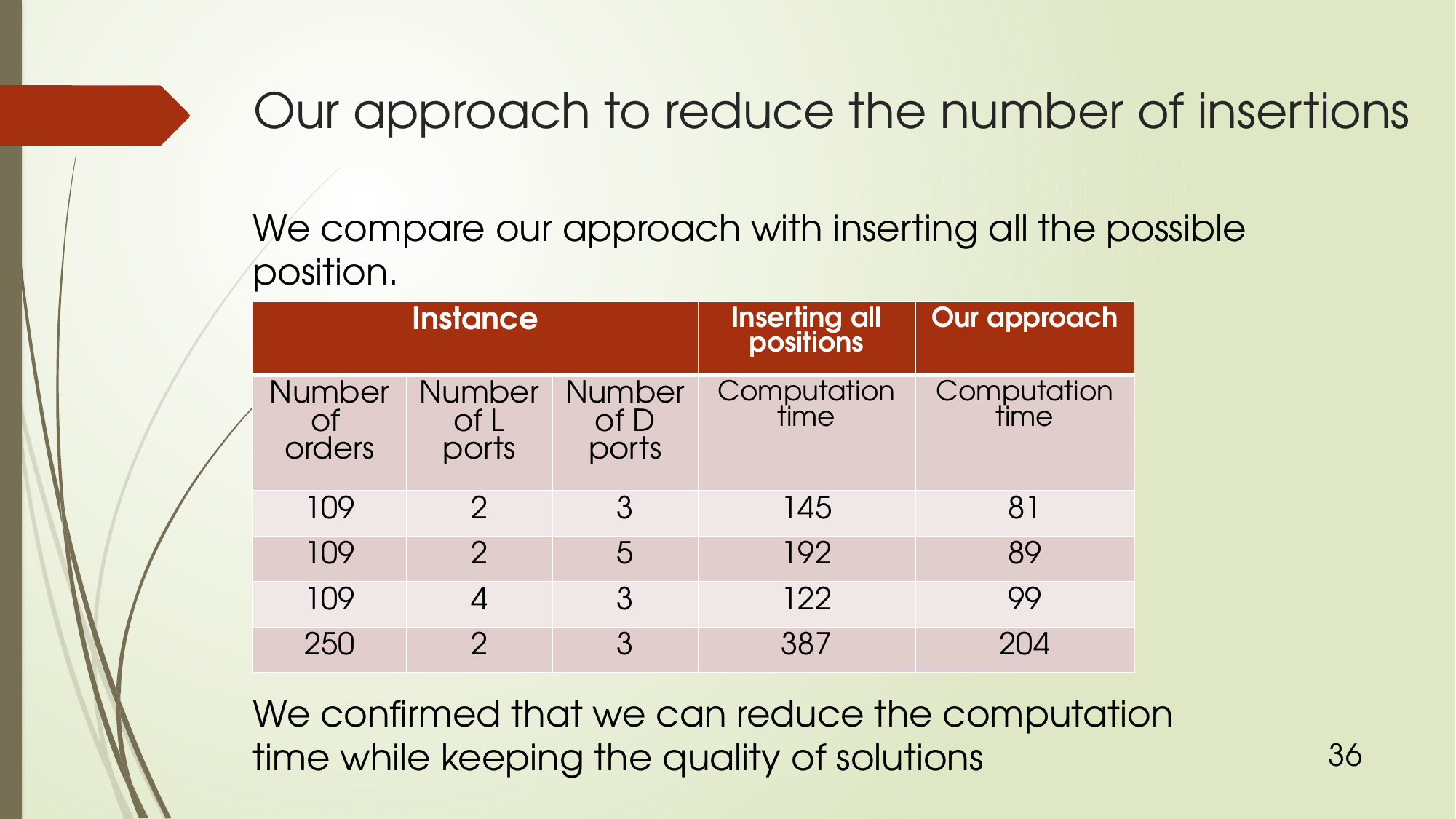

# Our approach to reduce the number of insertions
We compare our approach with inserting all the possible position.
| Instance |  |  | Inserting all positions | Our approach |
| --- | --- | --- | --- | --- |
| Number of orders | Number of L ports | Number of D ports | Computation time | Computation time |
| 109 | 2 | 3 | 145 | 81 |
| 109 | 2 | 5 | 192 | 89 |
| 109 | 4 | 3 | 122 | 99 |
| 250 | 2 | 3 | 387 | 204 |
We confirmed that we can reduce the computation time while keeping the quality of solutions
36